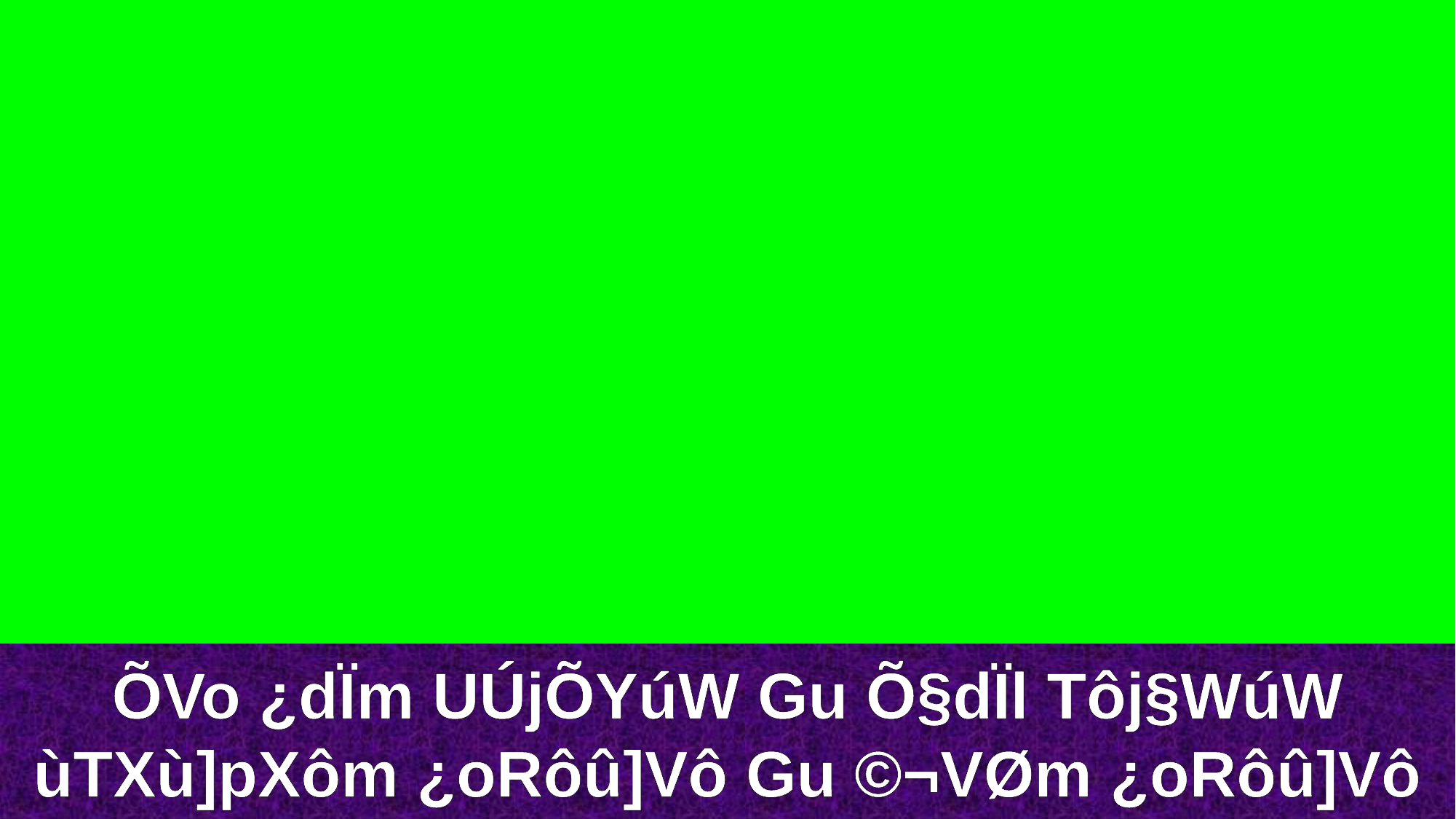

ÕVo ¿dÏm UÚjÕYúW Gu Õ§dÏl Tôj§WúW
ùTXù]pXôm ¿oRôû]Vô Gu ©¬VØm ¿oRôû]Vô